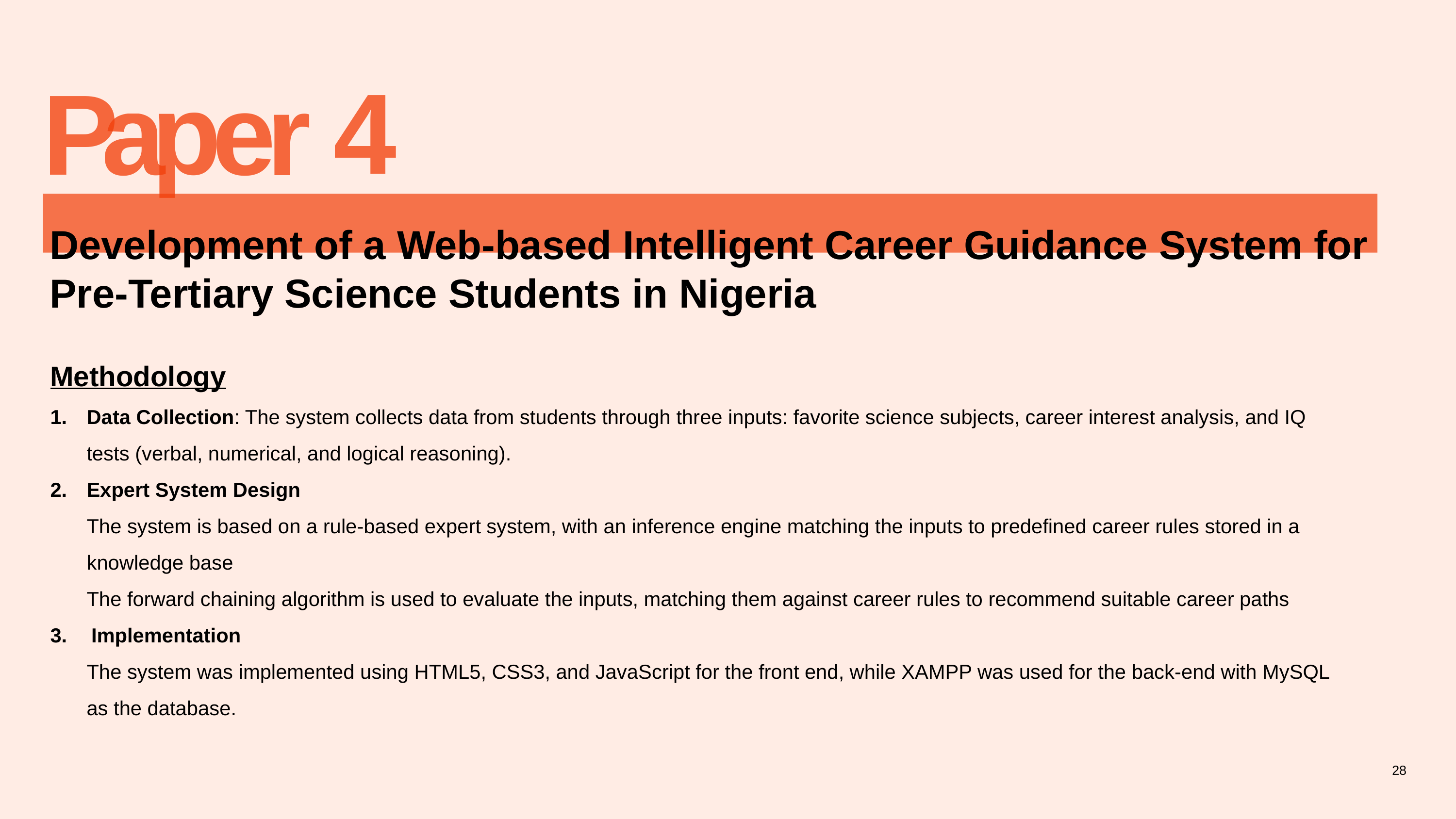

4
p
P
e
a
r

Development of a Web-based Intelligent Career Guidance System for Pre-Tertiary Science Students in Nigeria
Methodology
Data Collection: The system collects data from students through three inputs: favorite science subjects, career interest analysis, and IQ tests (verbal, numerical, and logical reasoning).
Expert System Design
The system is based on a rule-based expert system, with an inference engine matching the inputs to predefined career rules stored in a knowledge base
The forward chaining algorithm is used to evaluate the inputs, matching them against career rules to recommend suitable career paths
Implementation
The system was implemented using HTML5, CSS3, and JavaScript for the front end, while XAMPP was used for the back-end with MySQL as the database.
28